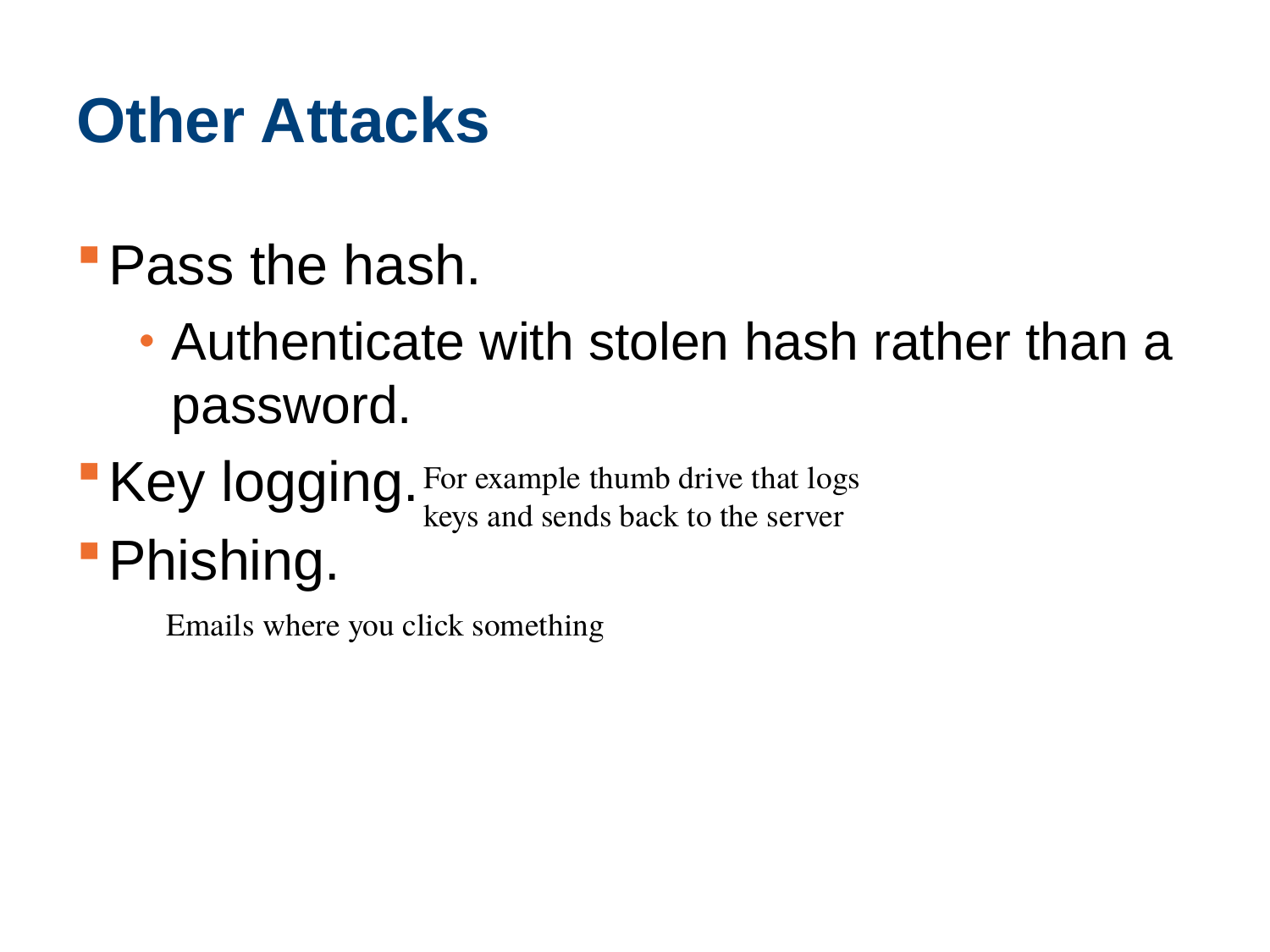

# Other Attacks
Pass the hash.
Authenticate with stolen hash rather than a password.
Key logging.
Phishing.
For example thumb drive that logs keys and sends back to the server
Emails where you click something